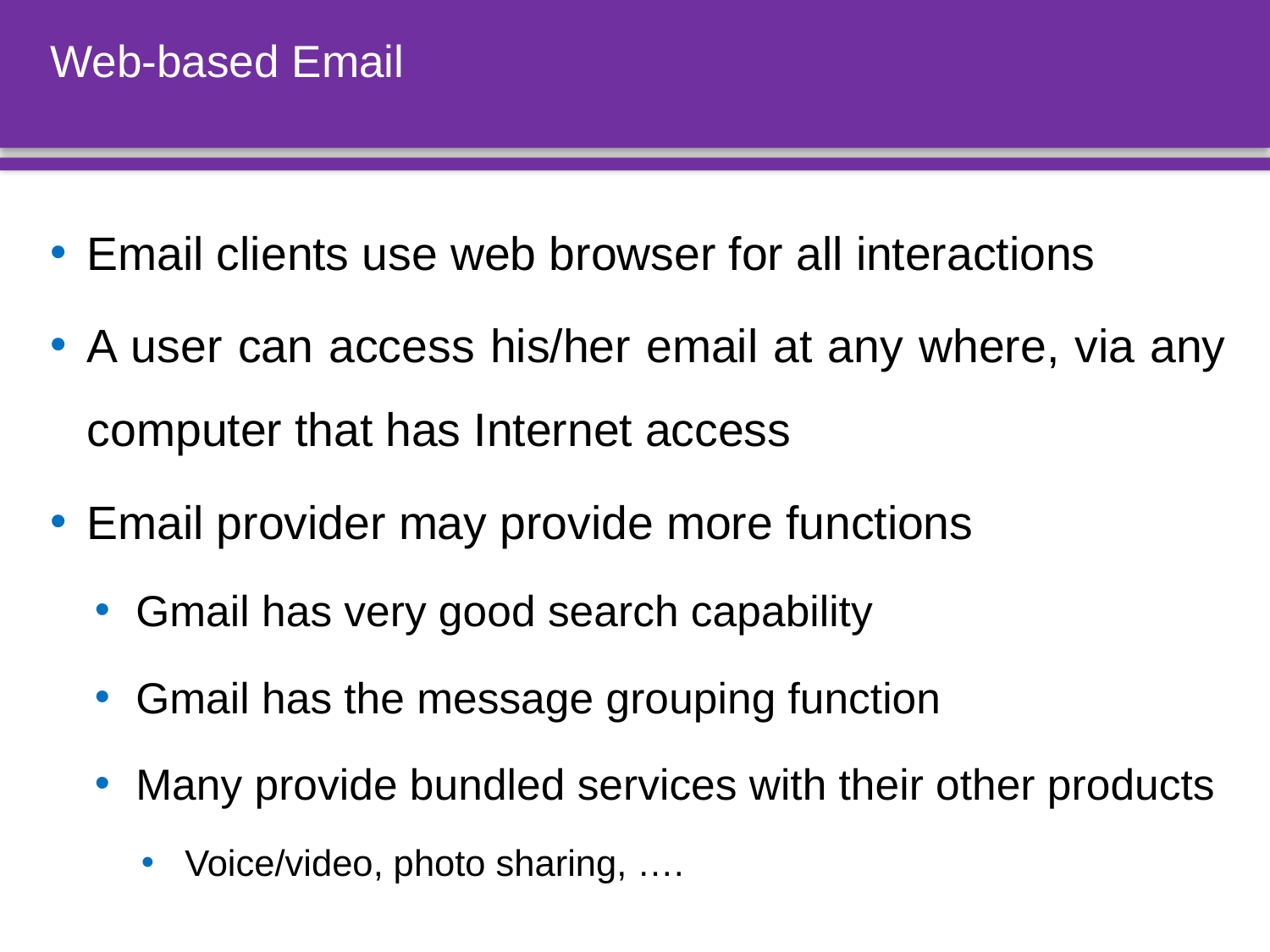

# Web-based Email
Email clients use web browser for all interactions
A user can access his/her email at any where, via any computer that has Internet access
Email provider may provide more functions
Gmail has very good search capability
Gmail has the message grouping function
Many provide bundled services with their other products
Voice/video, photo sharing, ….